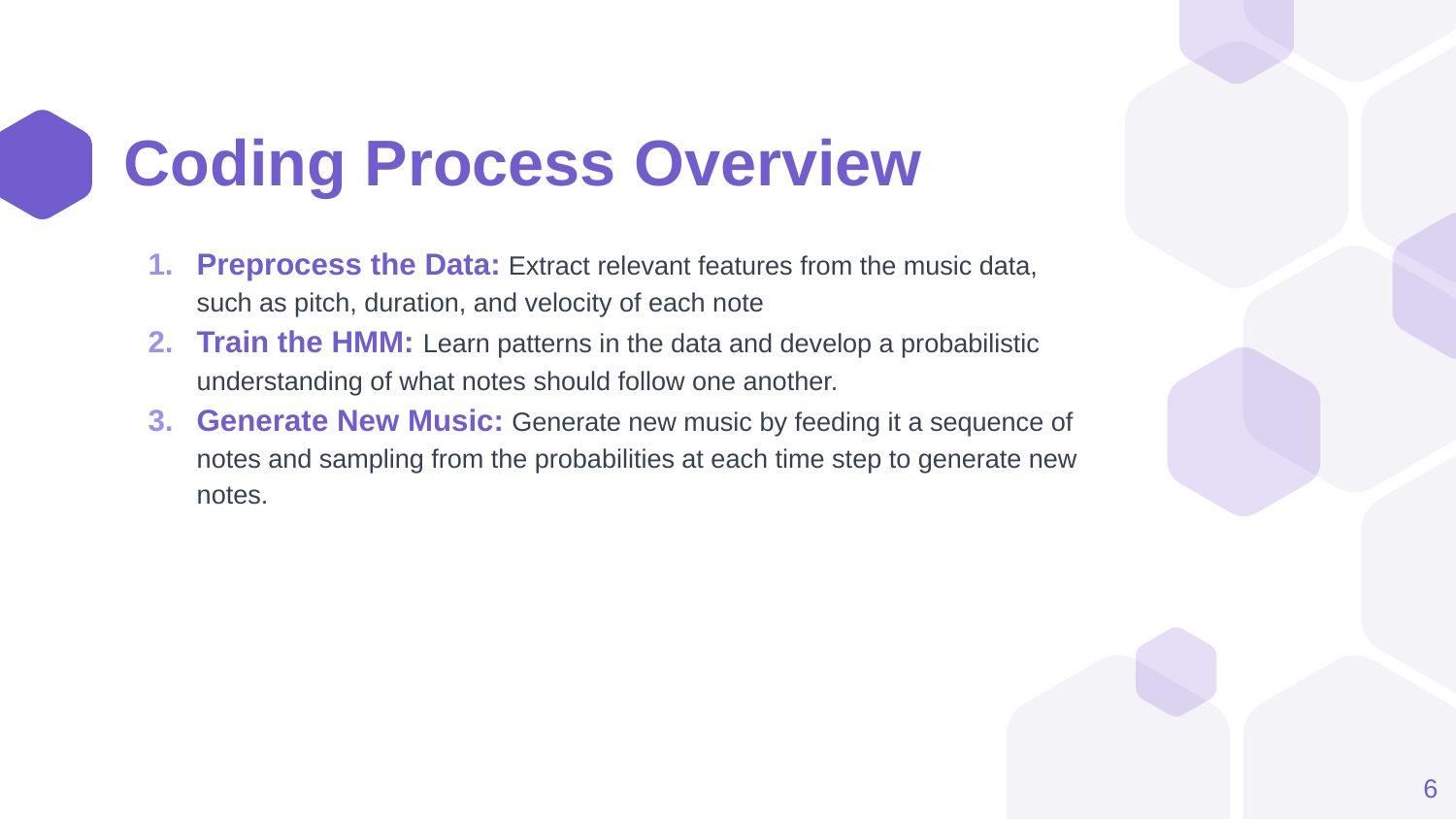

# Coding Process Overview
Preprocess the Data: Extract relevant features from the music data, such as pitch, duration, and velocity of each note
Train the HMM: Learn patterns in the data and develop a probabilistic understanding of what notes should follow one another.
Generate New Music: Generate new music by feeding it a sequence of notes and sampling from the probabilities at each time step to generate new notes.

6